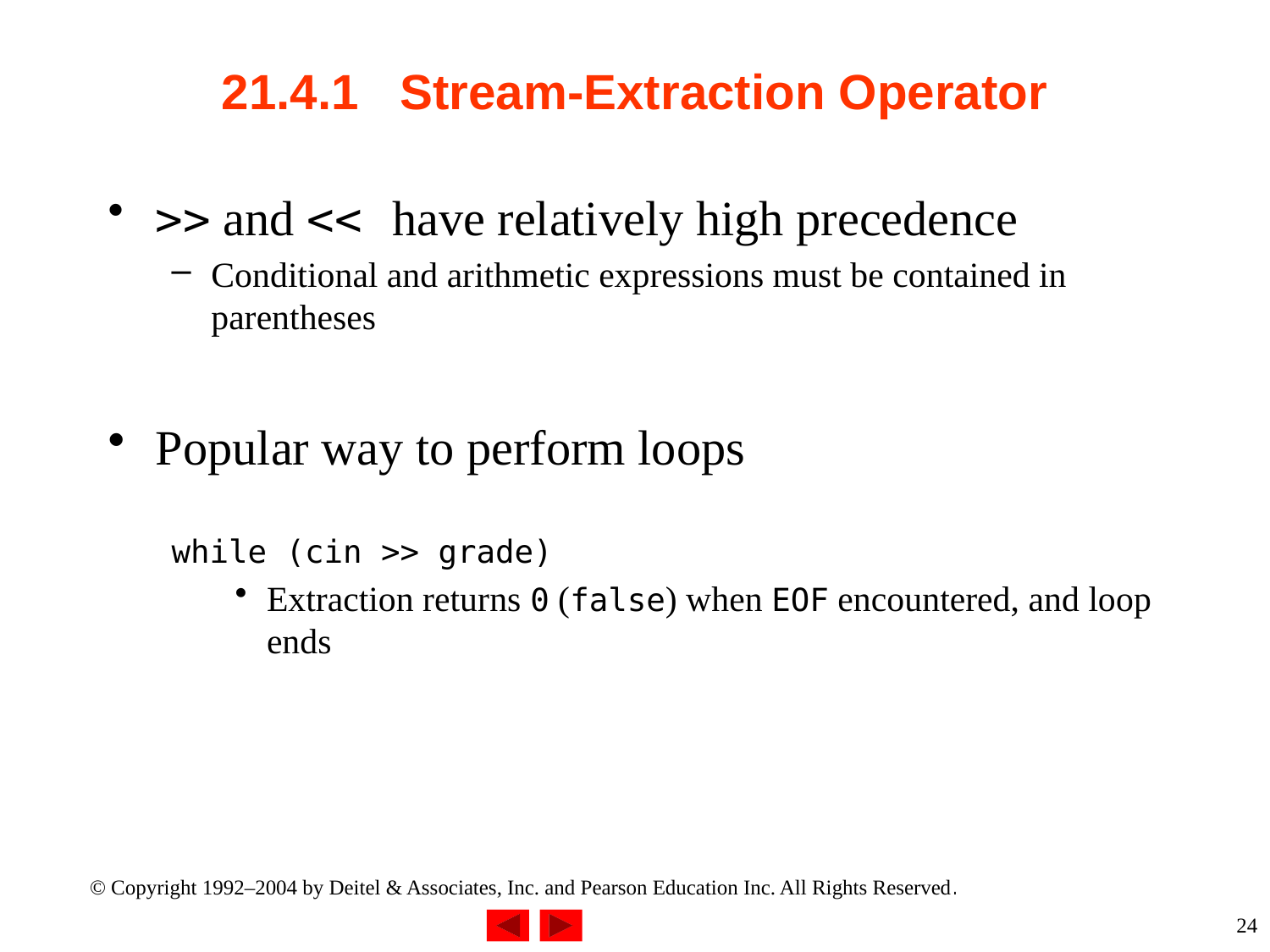

# 21.4.1   Stream-Extraction Operator
>> and << have relatively high precedence
Conditional and arithmetic expressions must be contained in parentheses

Popular way to perform loops

while (cin >> grade)
Extraction returns 0 (false) when EOF encountered, and loop ends